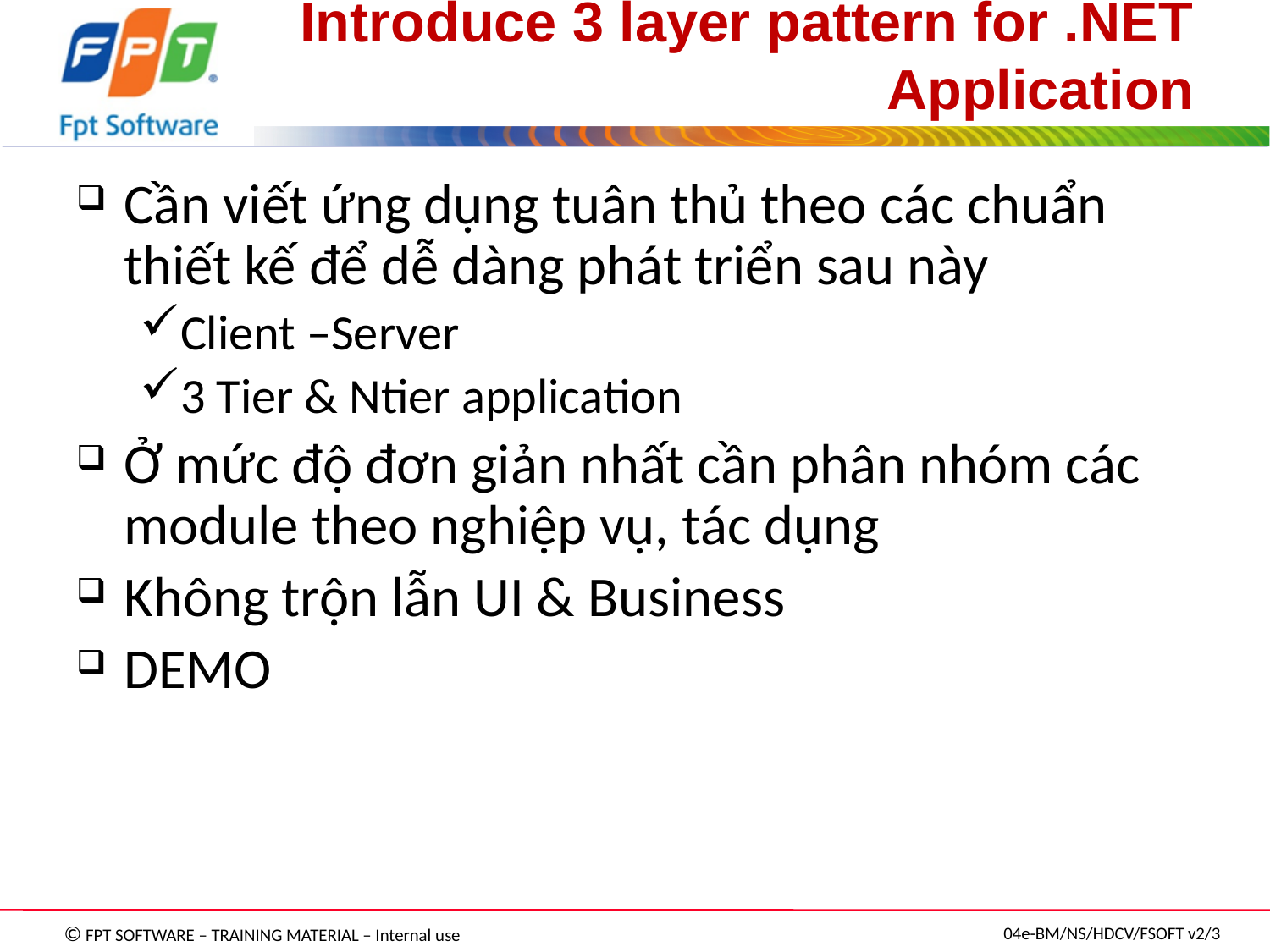

# Introduce 3 layer pattern for .NET Application
Cần viết ứng dụng tuân thủ theo các chuẩn thiết kế để dễ dàng phát triển sau này
Client –Server
3 Tier & Ntier application
Ở mức độ đơn giản nhất cần phân nhóm các module theo nghiệp vụ, tác dụng
Không trộn lẫn UI & Business
DEMO